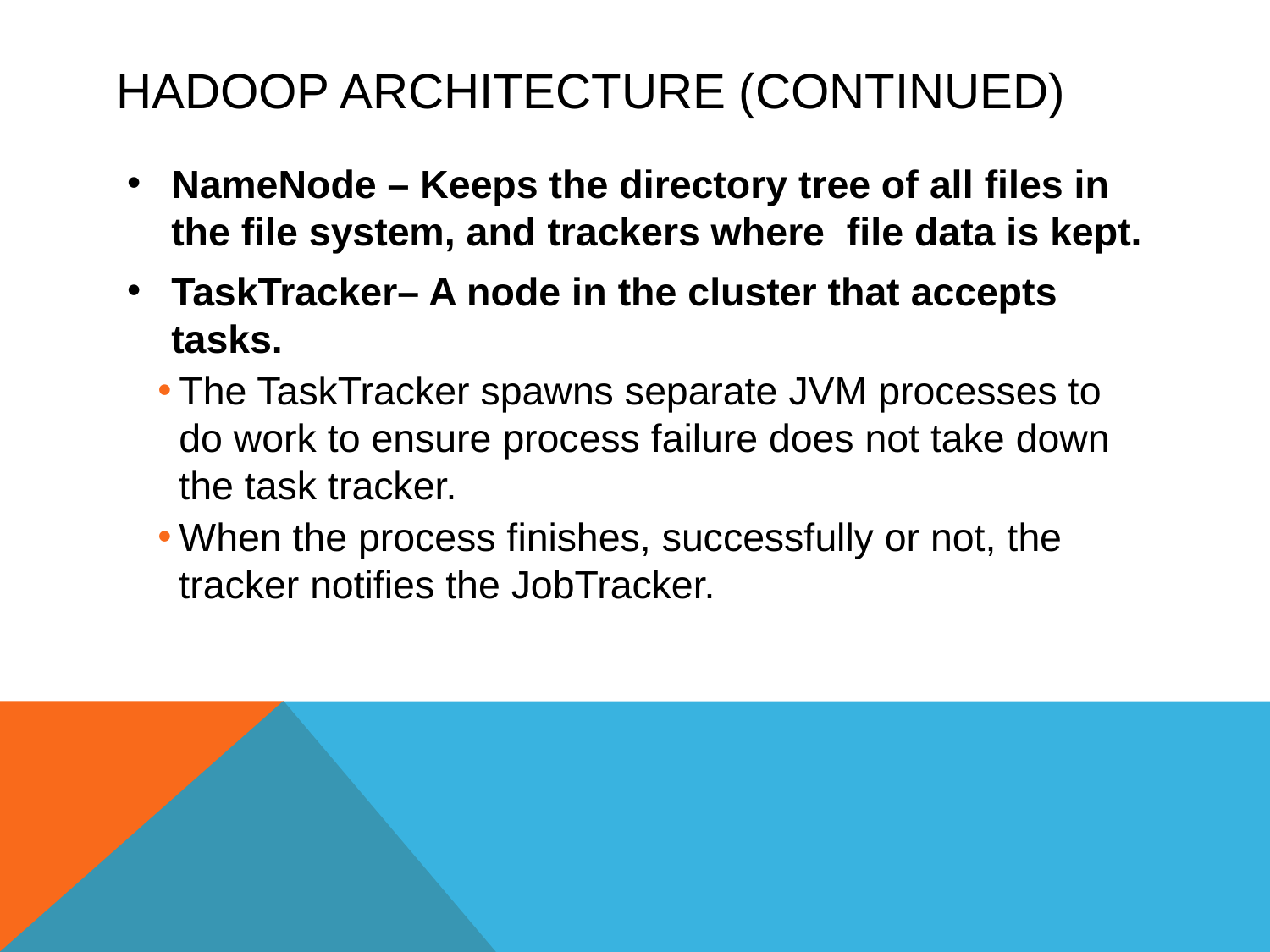

# Hadoop Architecture (Continued)
NameNode – Keeps the directory tree of all files in the file system, and trackers where  file data is kept.
TaskTracker– A node in the cluster that accepts tasks.
The TaskTracker spawns separate JVM processes to do work to ensure process failure does not take down the task tracker.
When the process finishes, successfully or not, the tracker notifies the JobTracker.